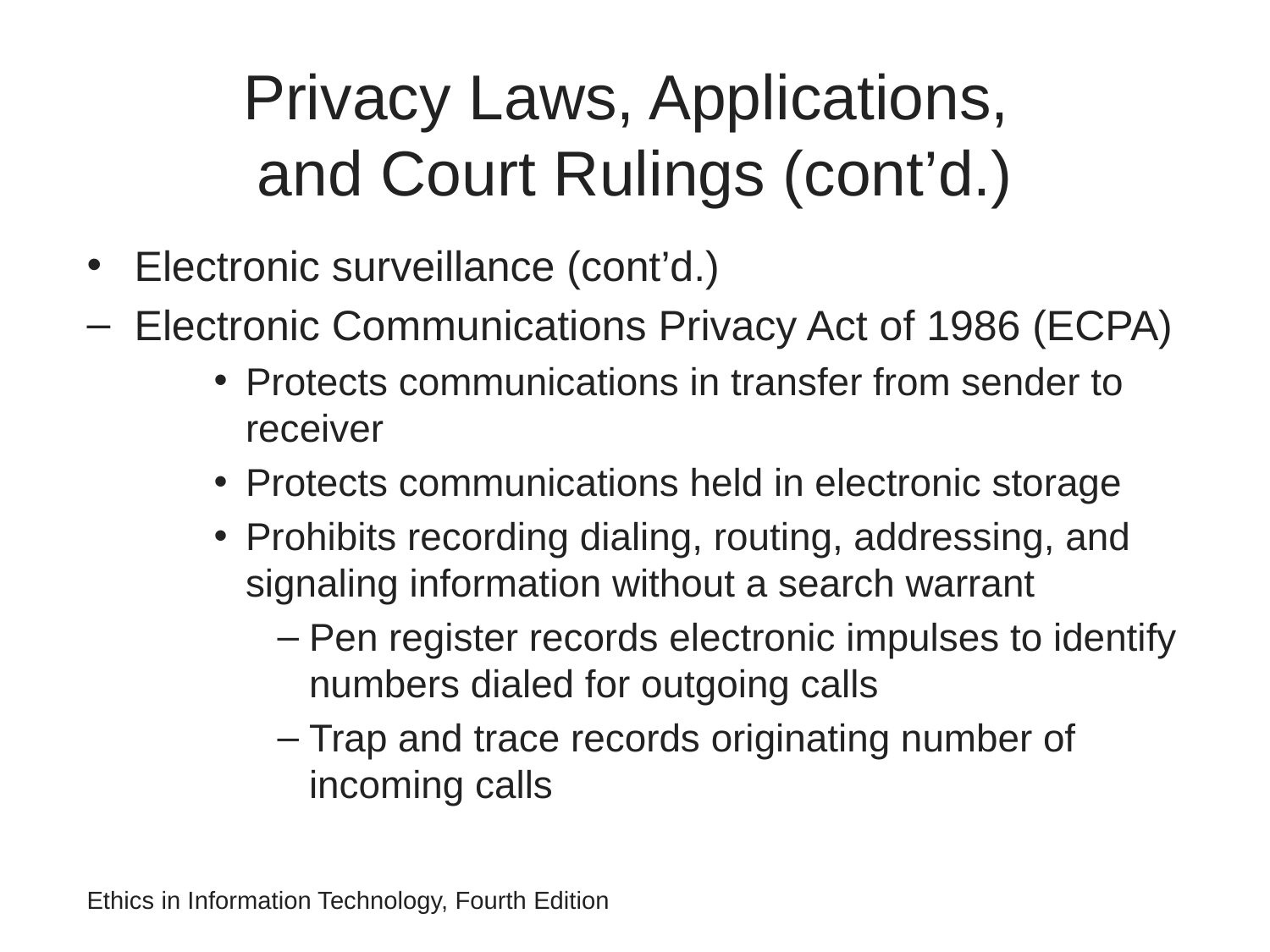

# Privacy Laws, Applications, and Court Rulings (cont’d.)
Electronic surveillance (cont’d.)
Electronic Communications Privacy Act of 1986 (ECPA)
Protects communications in transfer from sender to receiver
Protects communications held in electronic storage
Prohibits recording dialing, routing, addressing, and signaling information without a search warrant
Pen register records electronic impulses to identify numbers dialed for outgoing calls
Trap and trace records originating number of incoming calls

Ethics in Information Technology, Fourth Edition